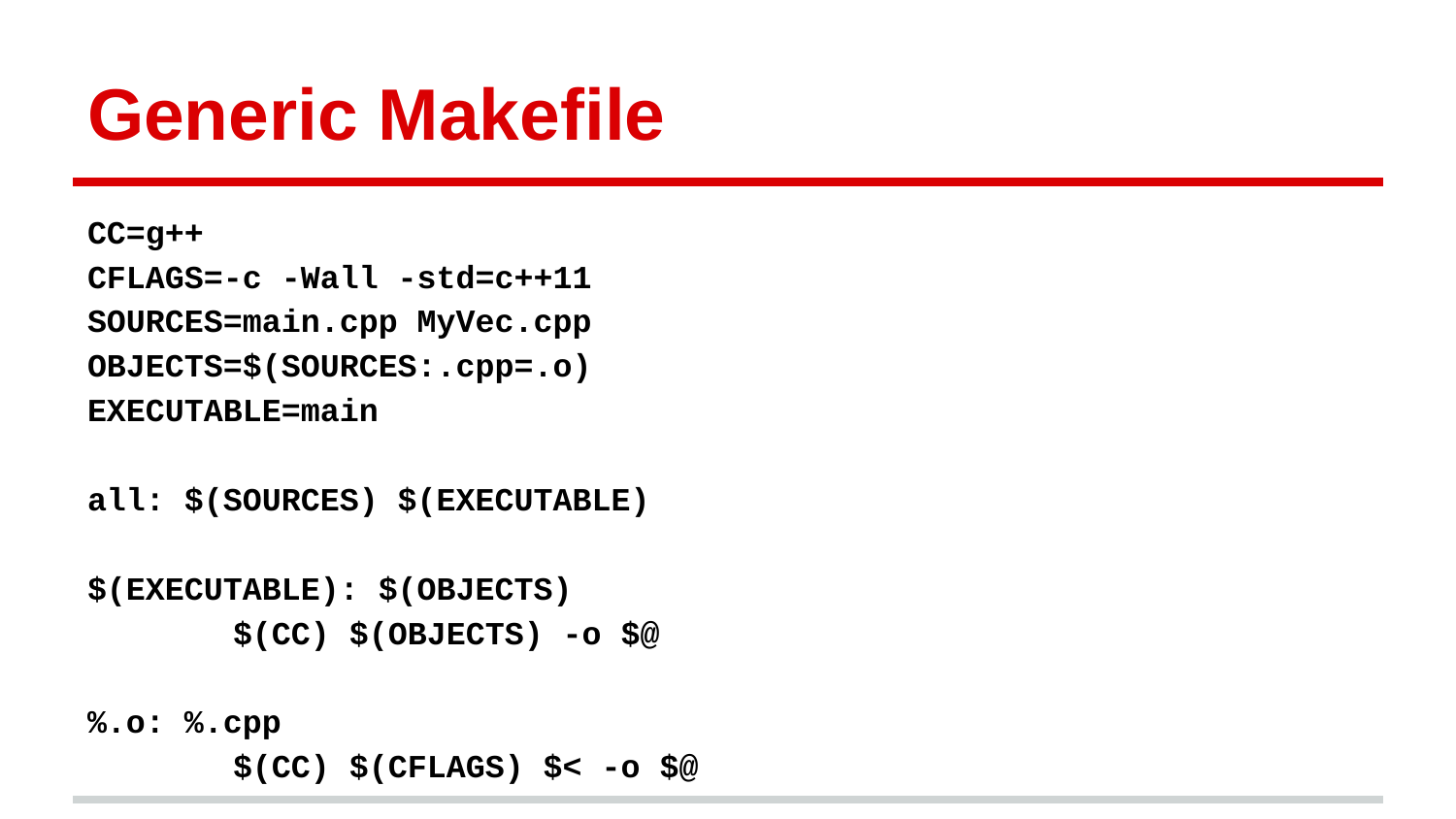

# Generic Makefile
CC=g++
CFLAGS=-c -Wall -std=c++11
SOURCES=main.cpp MyVec.cpp
OBJECTS=$(SOURCES:.cpp=.o)
EXECUTABLE=main
all: $(SOURCES) $(EXECUTABLE)
$(EXECUTABLE): $(OBJECTS)
	$(CC) $(OBJECTS) -o $@
%.o: %.cpp
	$(CC) $(CFLAGS) $< -o $@